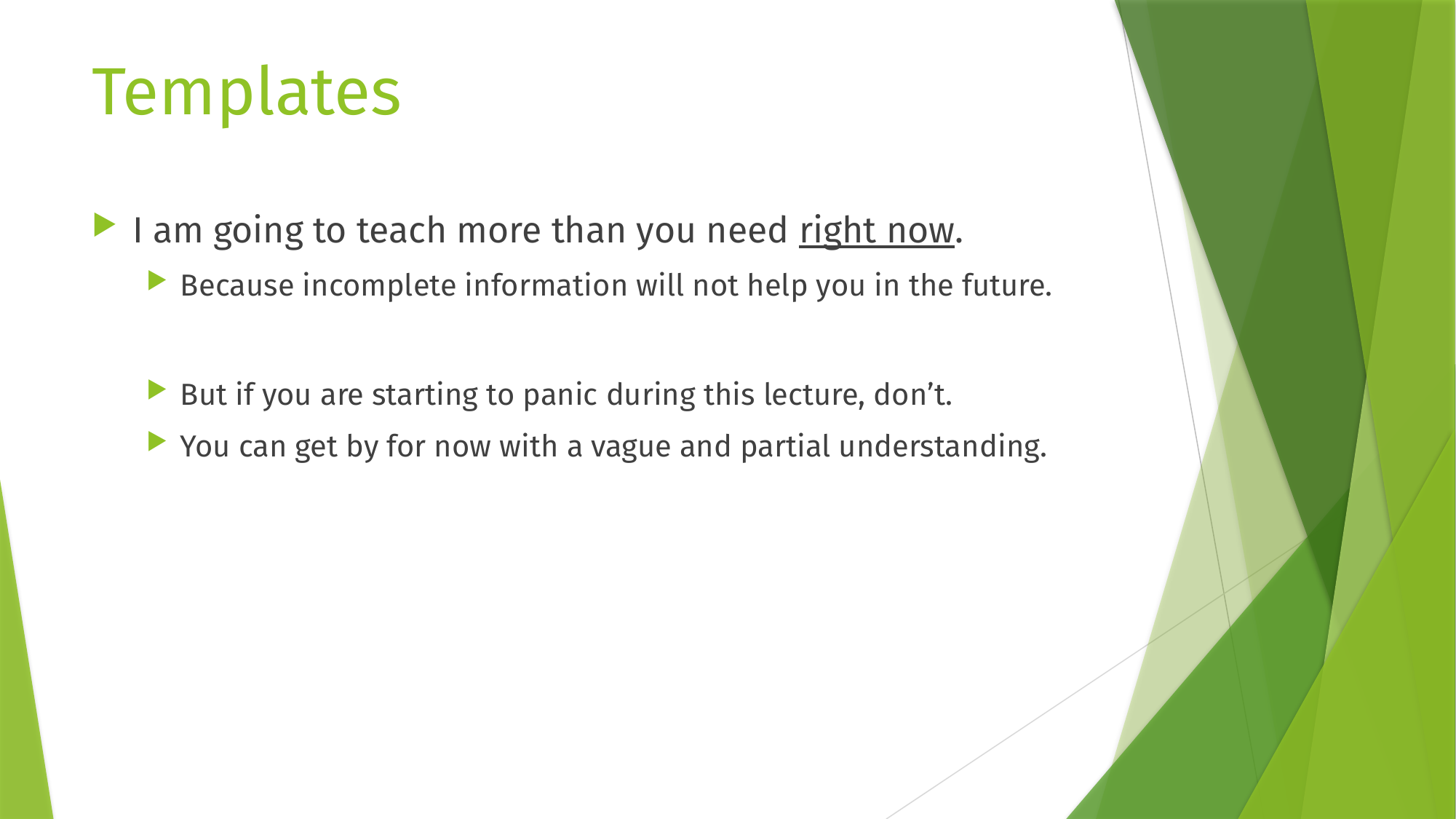

# Templates
I am going to teach more than you need right now.
Because incomplete information will not help you in the future.

But if you are starting to panic during this lecture, don’t.
You can get by for now with a vague and partial understanding.